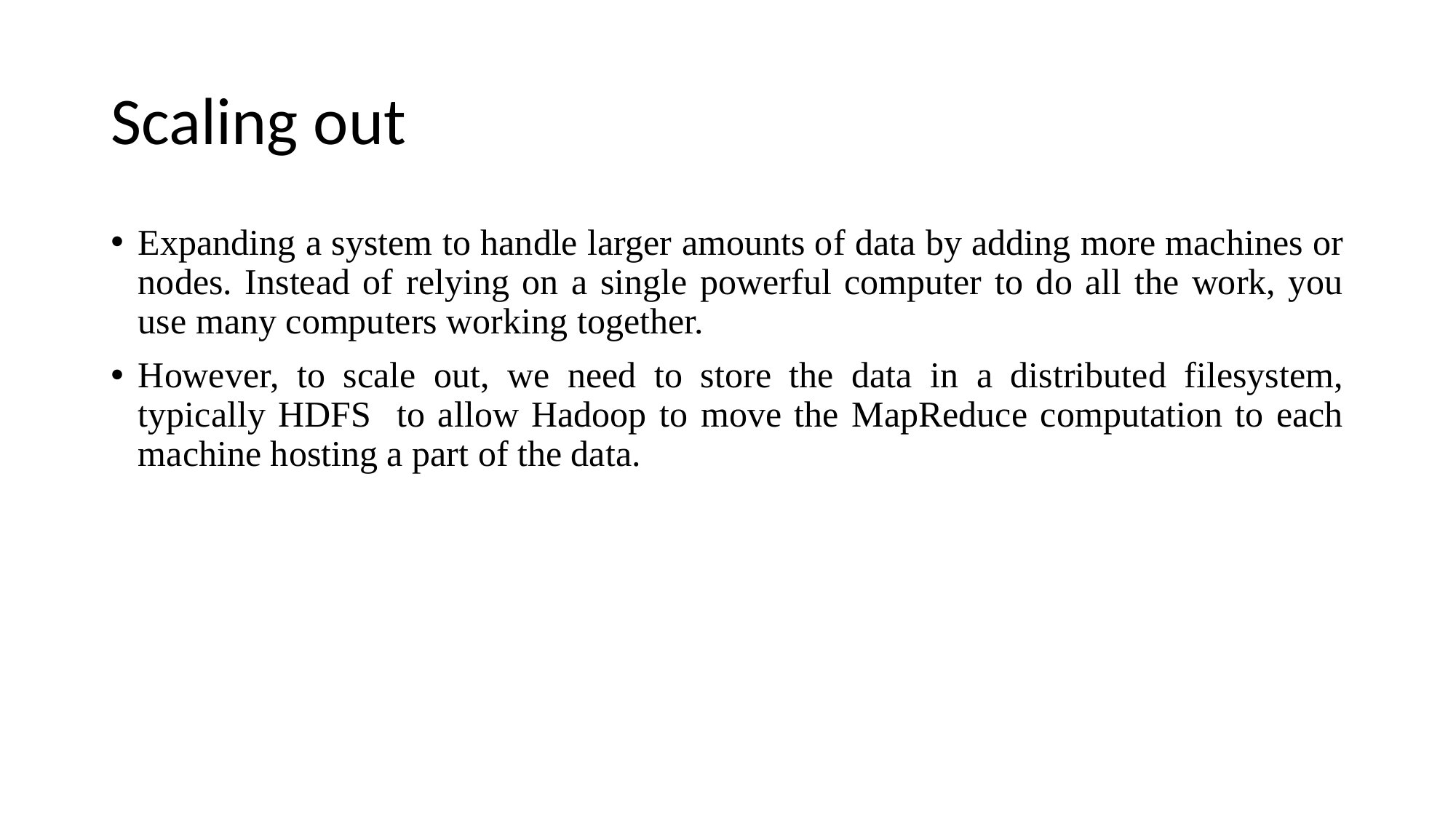

# Scaling out
Expanding a system to handle larger amounts of data by adding more machines or nodes. Instead of relying on a single powerful computer to do all the work, you use many computers working together.
However, to scale out, we need to store the data in a distributed filesystem, typically HDFS  to allow Hadoop to move the MapReduce computation to each machine hosting a part of the data.